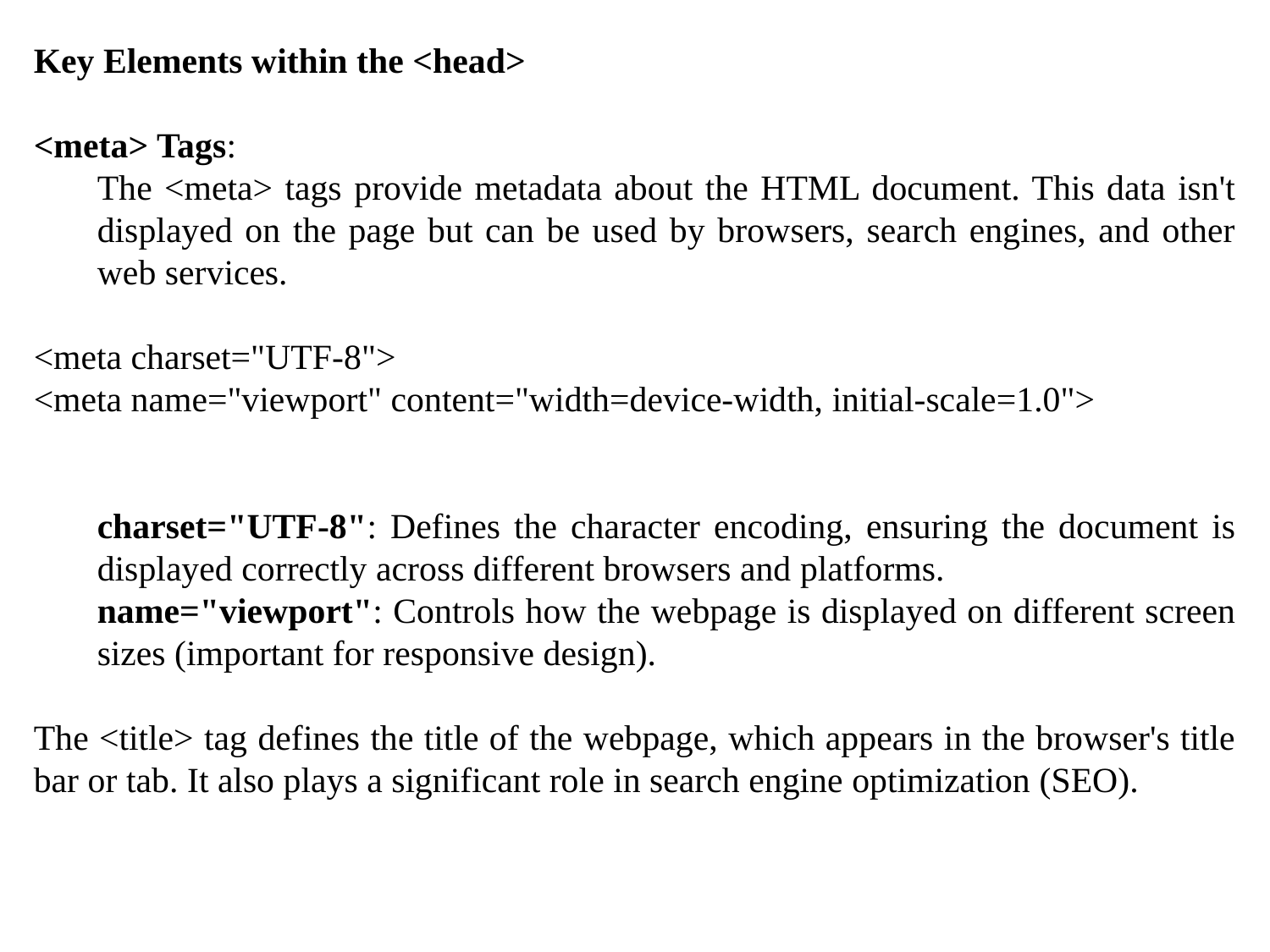

Key Elements within the <head>

<meta> Tags:
The <meta> tags provide metadata about the HTML document. This data isn't displayed on the page but can be used by browsers, search engines, and other web services.

<meta charset="UTF-8">
<meta name="viewport" content="width=device-width, initial-scale=1.0">

charset="UTF-8": Defines the character encoding, ensuring the document is displayed correctly across different browsers and platforms.
name="viewport": Controls how the webpage is displayed on different screen sizes (important for responsive design).

The <title> tag defines the title of the webpage, which appears in the browser's title bar or tab. It also plays a significant role in search engine optimization (SEO).